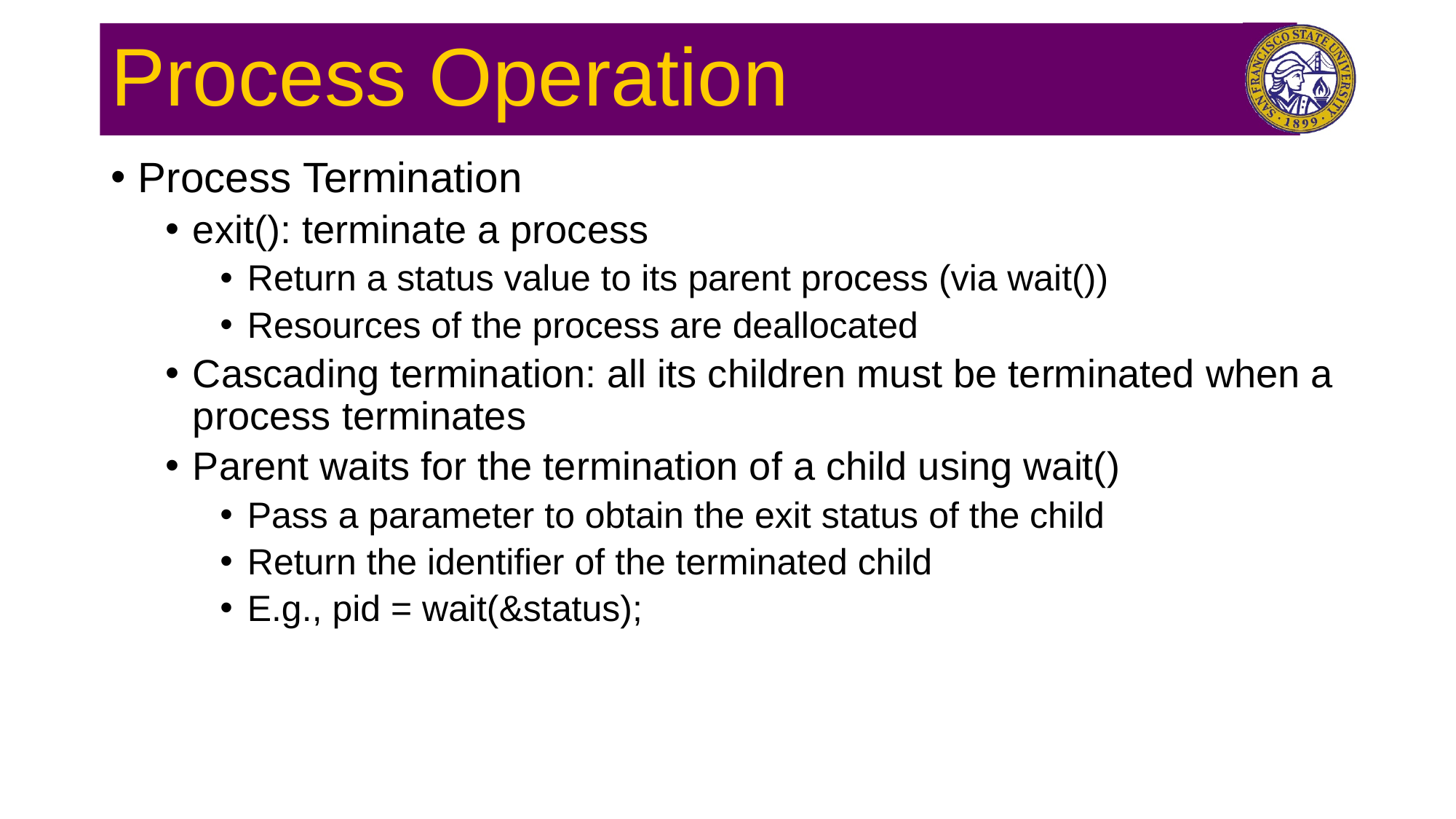

# Process Operation
Process Termination
exit(): terminate a process
Return a status value to its parent process (via wait())
Resources of the process are deallocated
Cascading termination: all its children must be terminated when a process terminates
Parent waits for the termination of a child using wait()
Pass a parameter to obtain the exit status of the child
Return the identifier of the terminated child
E.g., pid = wait(&status);